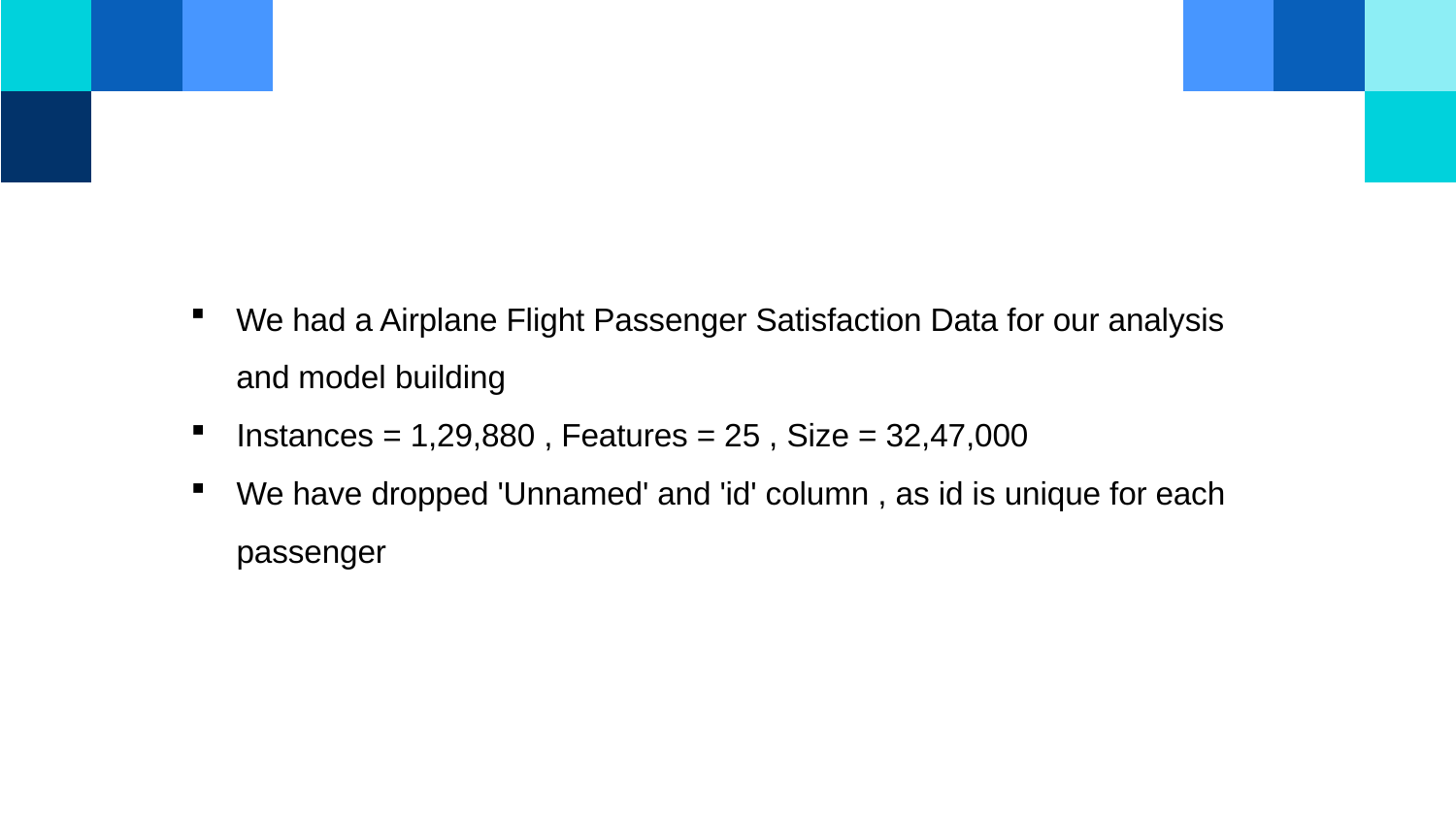

We had a Airplane Flight Passenger Satisfaction Data for our analysis and model building
Instances = 1,29,880 , Features = 25 , Size = 32,47,000
We have dropped 'Unnamed' and 'id' column , as id is unique for each passenger